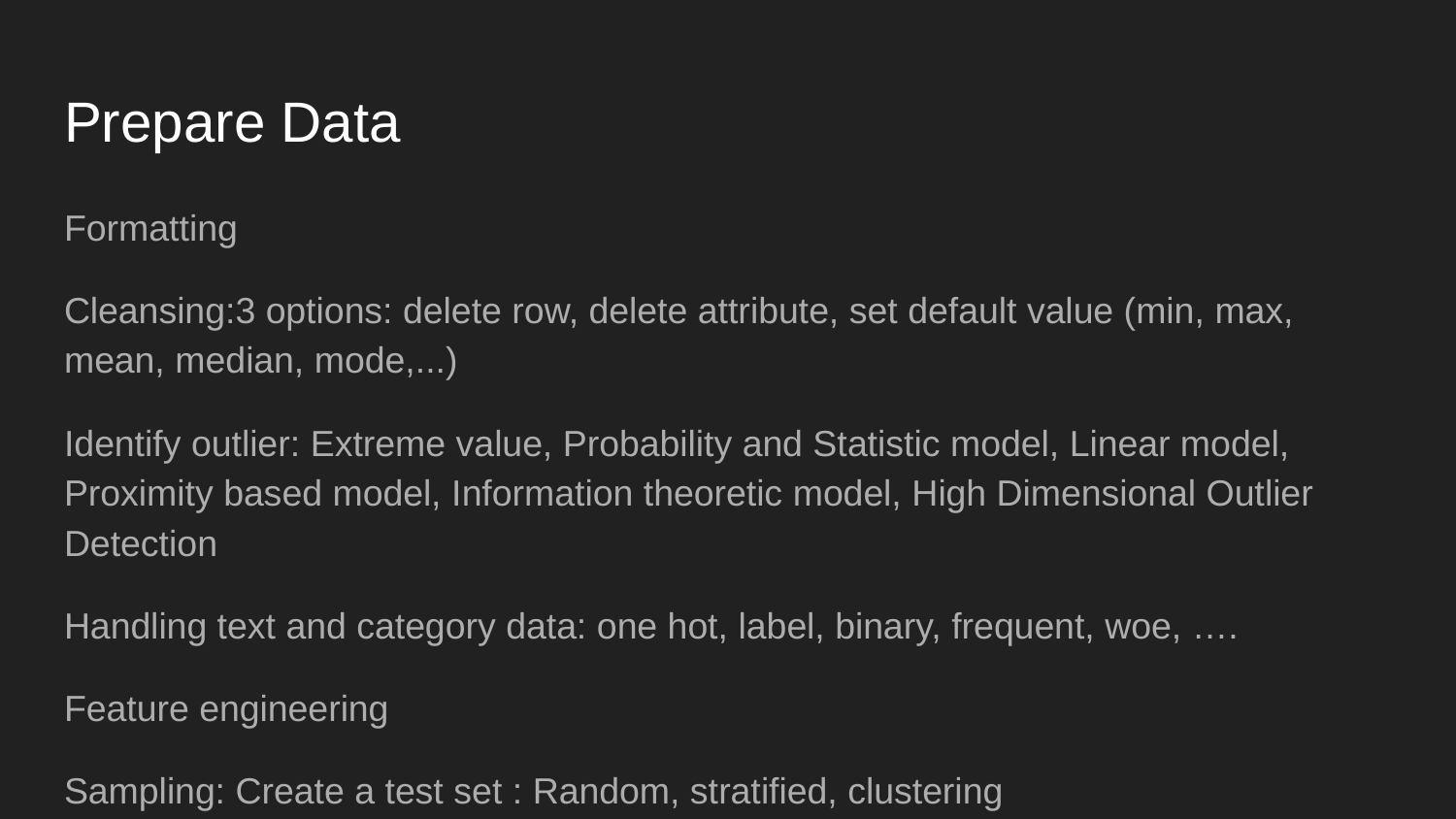

# Prepare Data
Formatting
Cleansing:3 options: delete row, delete attribute, set default value (min, max, mean, median, mode,...)
Identify outlier: Extreme value, Probability and Statistic model, Linear model, Proximity based model, Information theoretic model, High Dimensional Outlier Detection
Handling text and category data: one hot, label, binary, frequent, woe, ….
Feature engineering
Sampling: Create a test set : Random, stratified, clustering